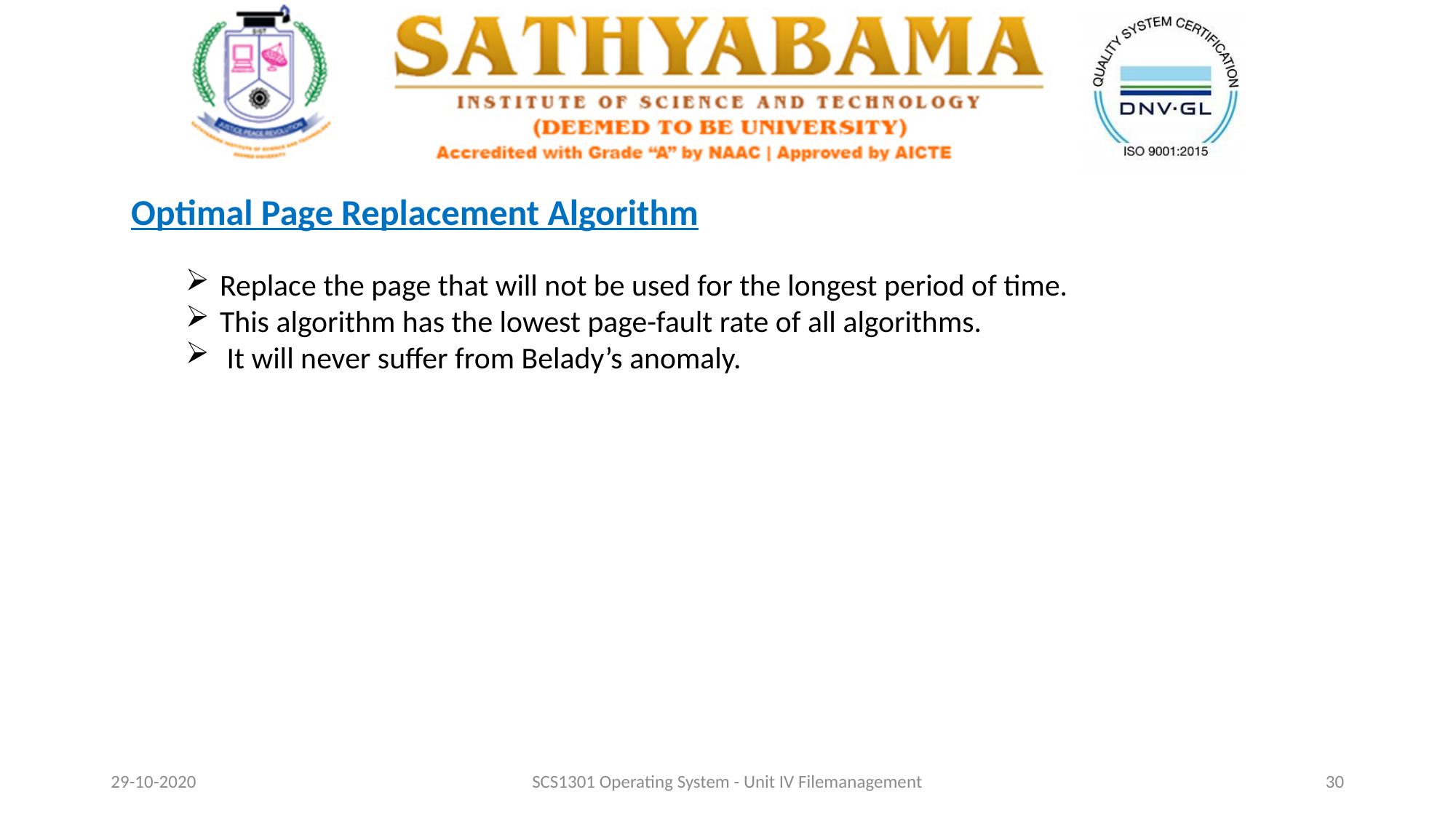

Optimal Page Replacement Algorithm

Replace the page that will not be used for the longest period of time.
This algorithm has the lowest page-fault rate of all algorithms.
 It will never suffer from Belady’s anomaly.

29-10-2020
SCS1301 Operating System - Unit IV Filemanagement
30